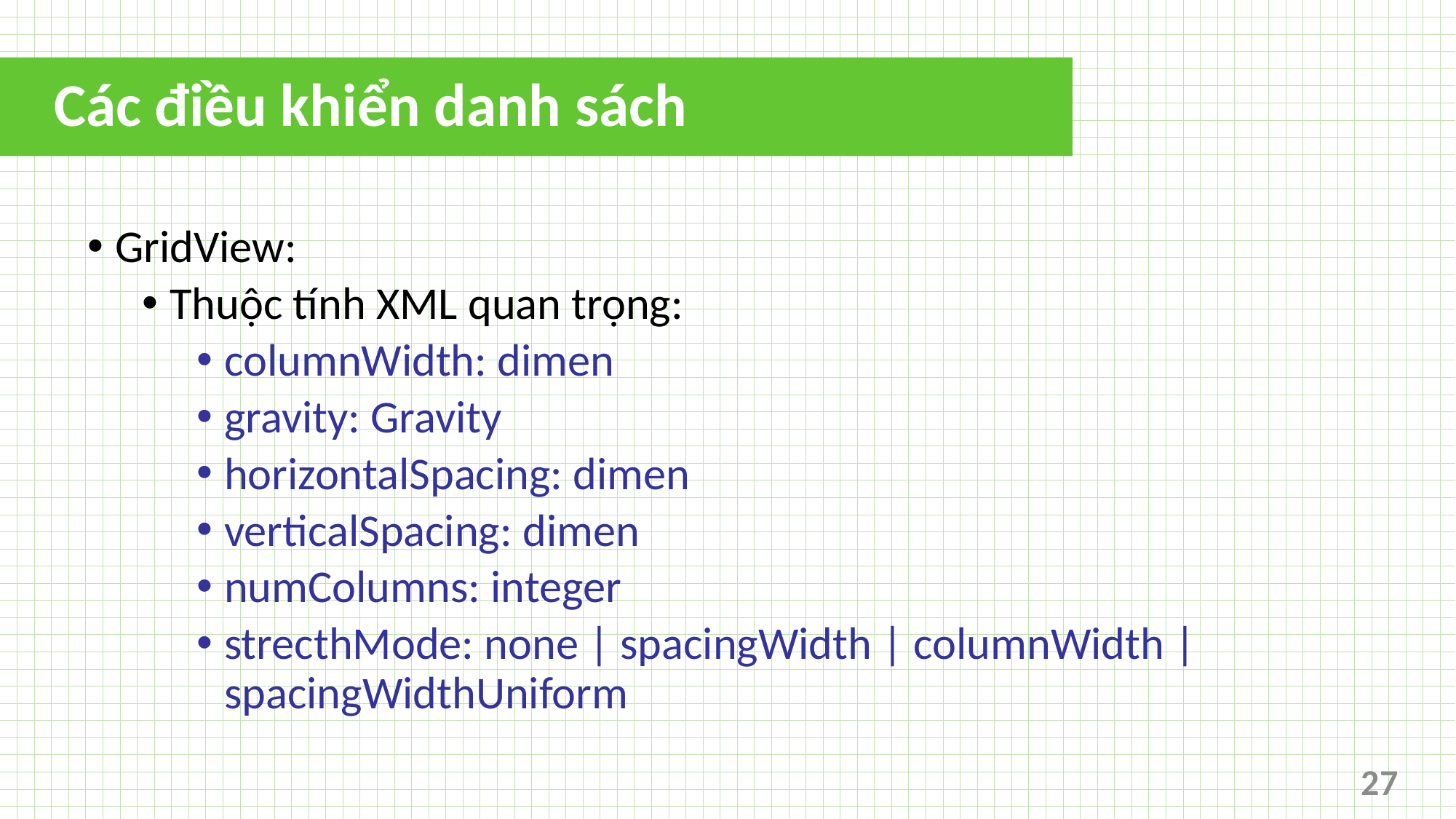

# Các điều khiển danh sách
GridView:
Thuộc tính XML quan trọng:
columnWidth: dimen
gravity: Gravity
horizontalSpacing: dimen
verticalSpacing: dimen
numColumns: integer
strecthMode: none | spacingWidth | columnWidth | spacingWidthUniform

27